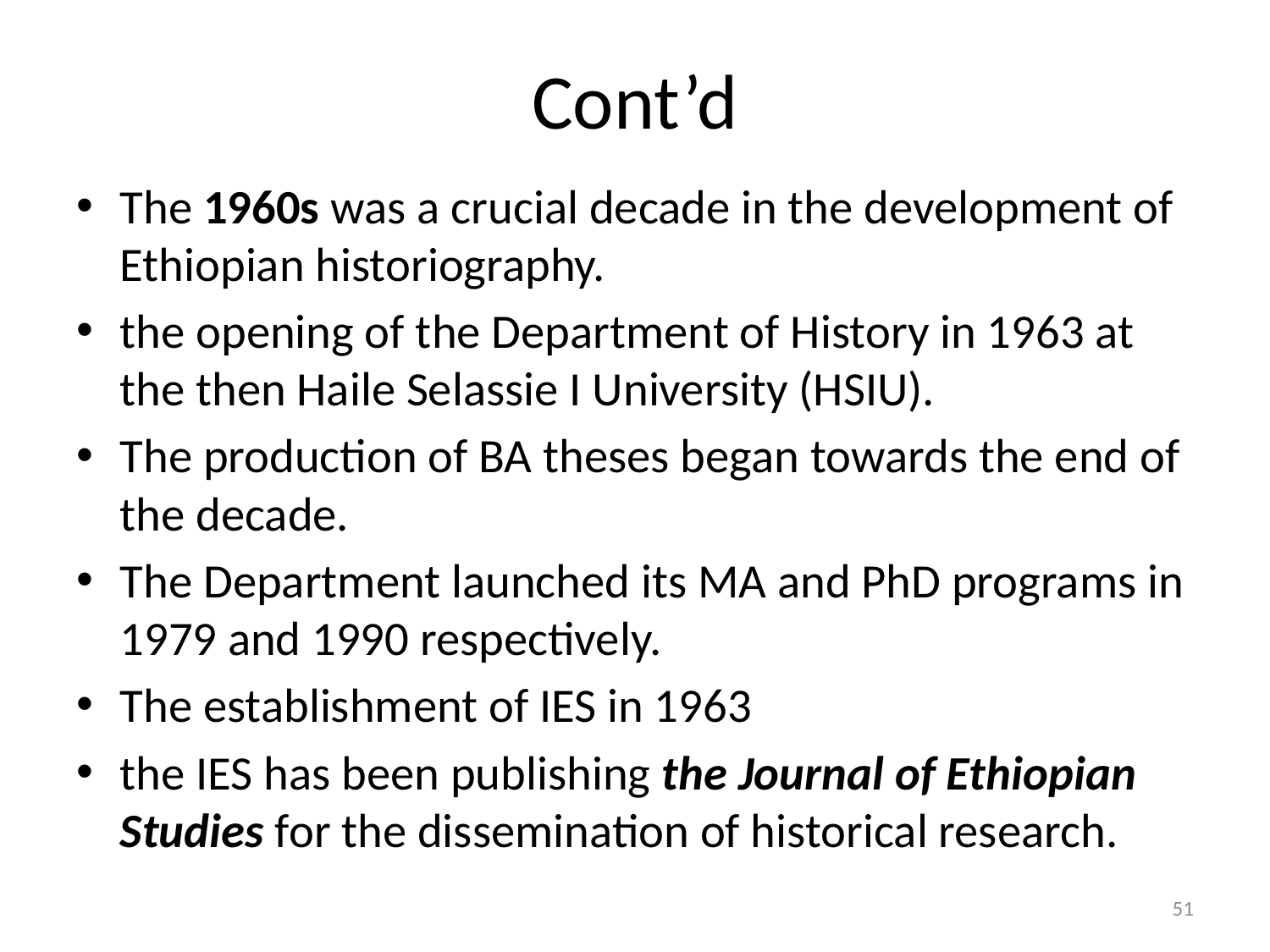

# Cont’d
The 1960s was a crucial decade in the development of Ethiopian historiography.
the opening of the Department of History in 1963 at the then Haile Selassie I University (HSIU).
The production of BA theses began towards the end of the decade.
The Department launched its MA and PhD programs in 1979 and 1990 respectively.
The establishment of IES in 1963
the IES has been publishing the Journal of Ethiopian Studies for the dissemination of historical research.
51